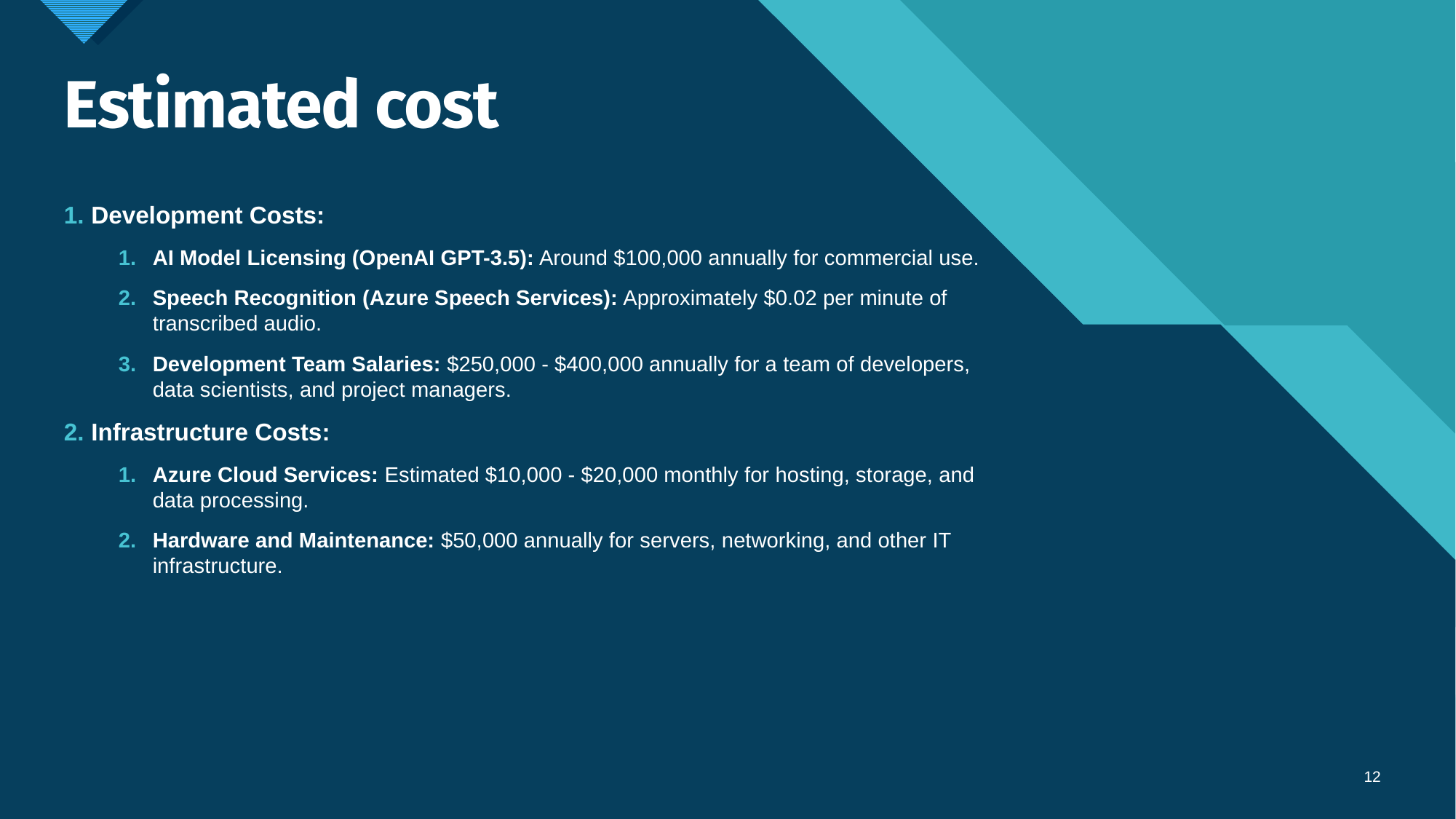

# Estimated cost
Development Costs:
AI Model Licensing (OpenAI GPT-3.5): Around $100,000 annually for commercial use.
Speech Recognition (Azure Speech Services): Approximately $0.02 per minute of transcribed audio.
Development Team Salaries: $250,000 - $400,000 annually for a team of developers, data scientists, and project managers.
Infrastructure Costs:
Azure Cloud Services: Estimated $10,000 - $20,000 monthly for hosting, storage, and data processing.
Hardware and Maintenance: $50,000 annually for servers, networking, and other IT infrastructure.
12